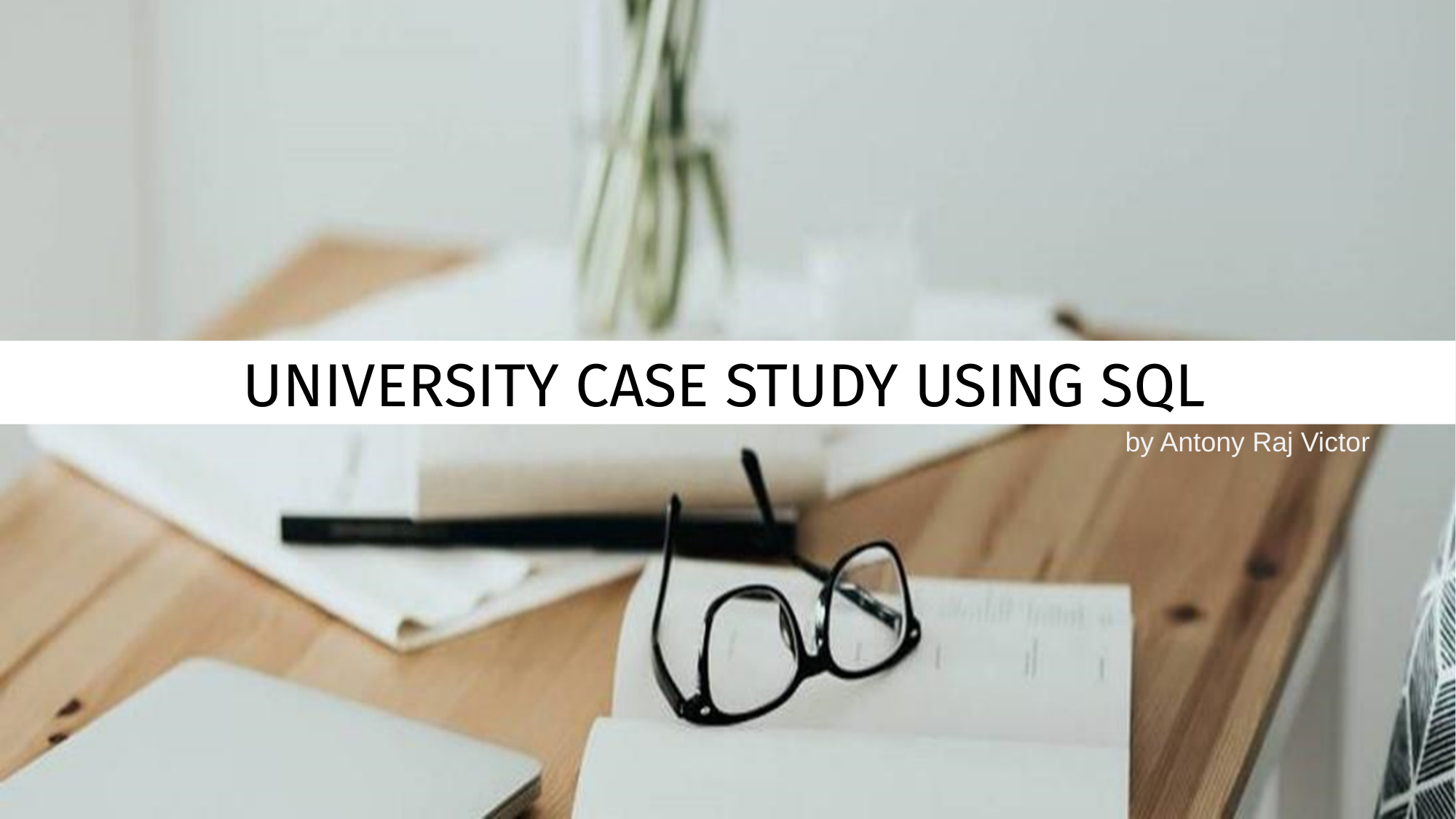

UNIVERSITY CASE STUDY USING SQL
by Antony Raj Victor